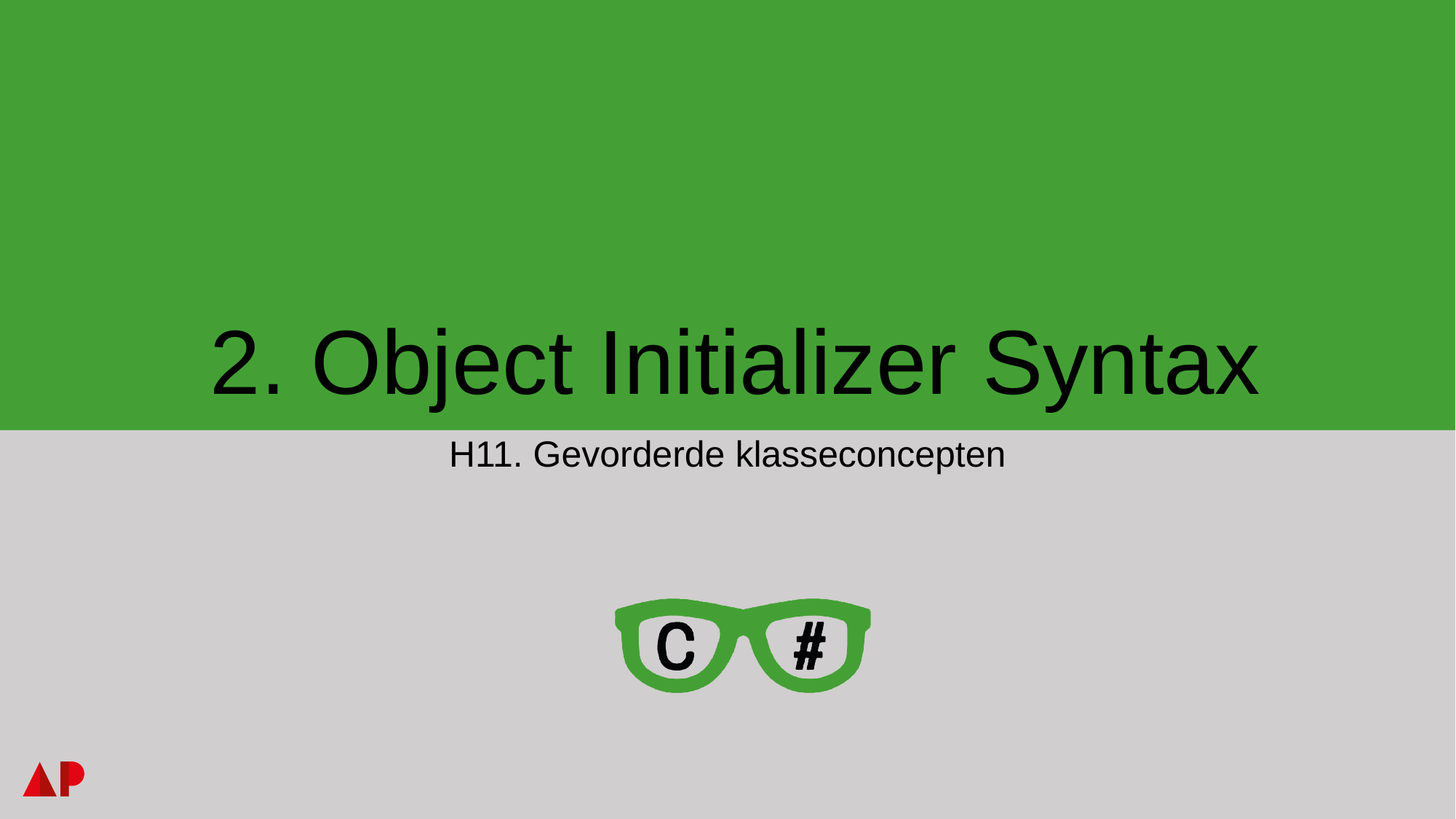

# 2. Object Initializer Syntax
H11. Gevorderde klasseconcepten